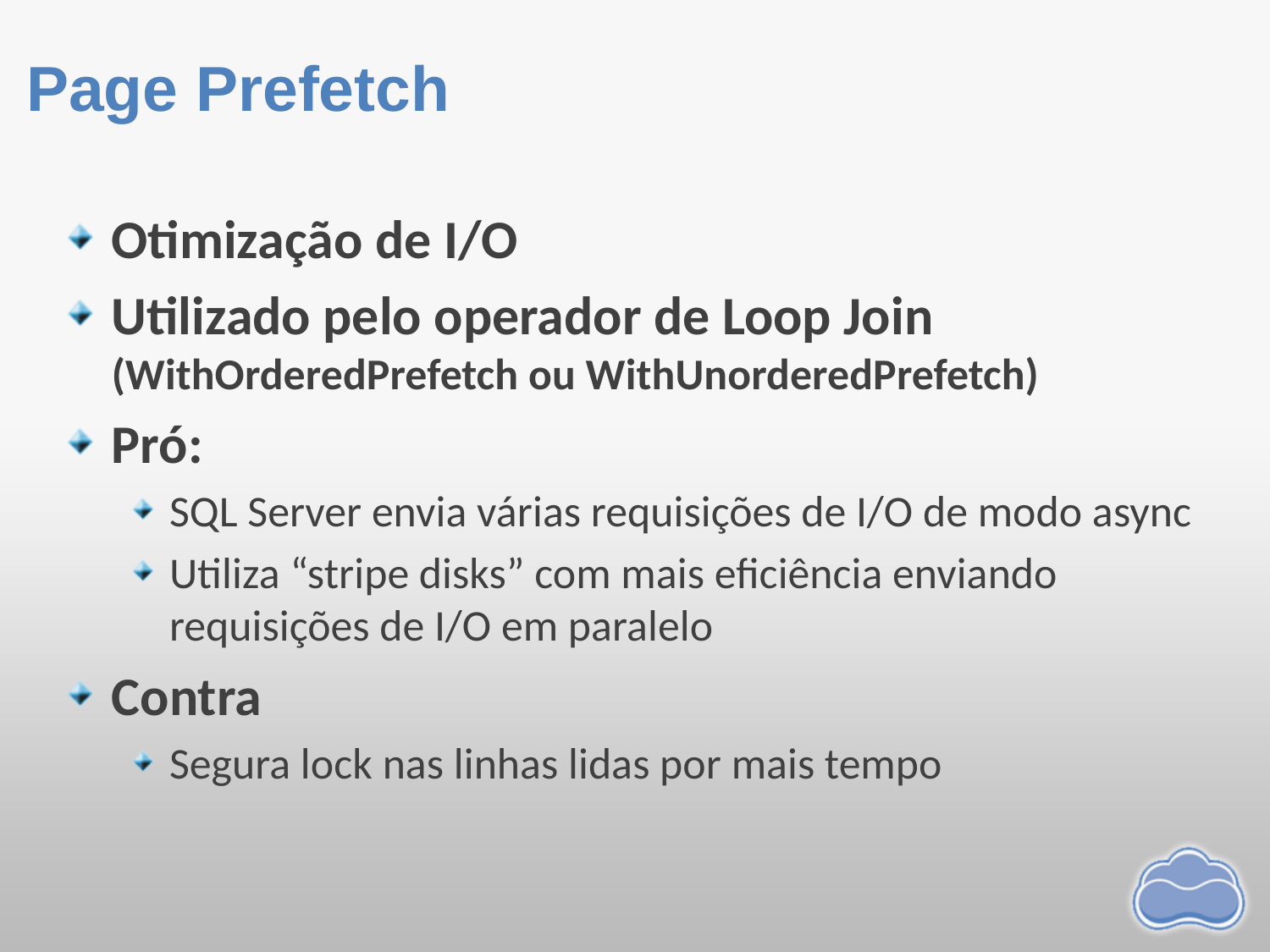

# Page Prefetch
Otimização de I/O
Utilizado pelo operador de Loop Join (WithOrderedPrefetch ou WithUnorderedPrefetch)
Pró:
SQL Server envia várias requisições de I/O de modo async
Utiliza “stripe disks” com mais eficiência enviando requisições de I/O em paralelo
Contra
Segura lock nas linhas lidas por mais tempo